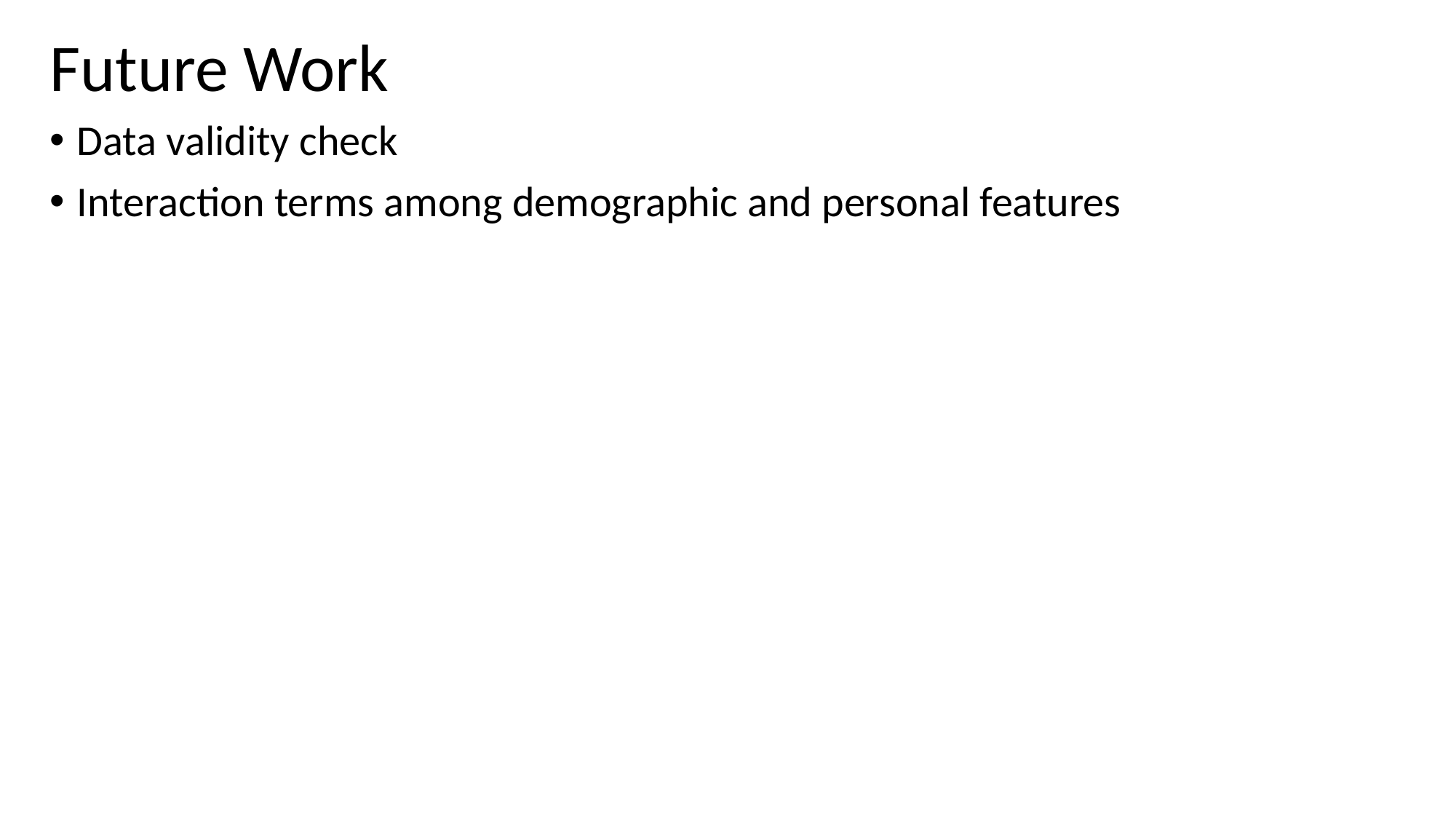

# Future Work
Data validity check
Interaction terms among demographic and personal features